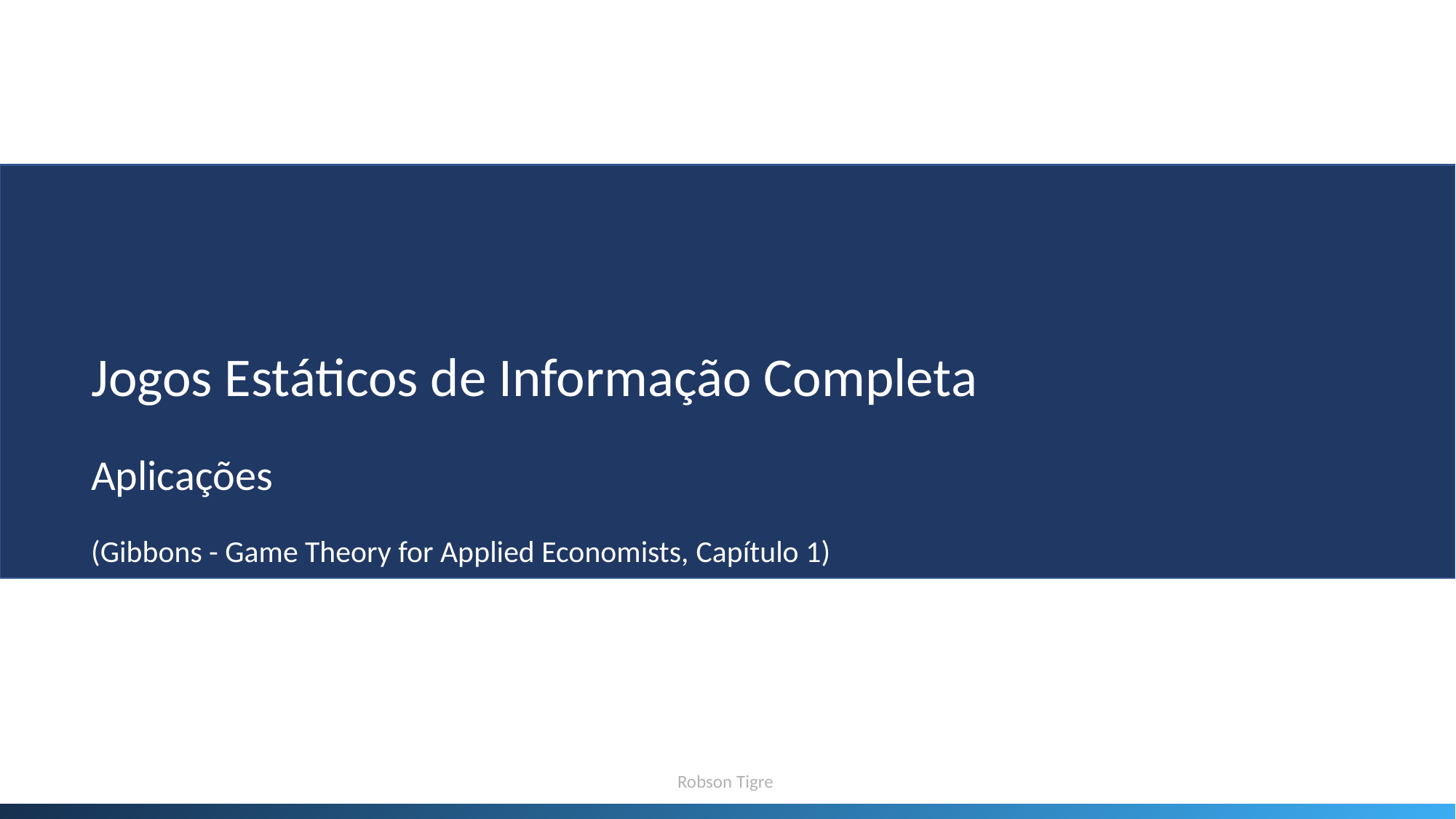

Jogos Estáticos de Informação Completa
Aplicações
(Gibbons - Game Theory for Applied Economists, Capítulo 1)
Robson Tigre